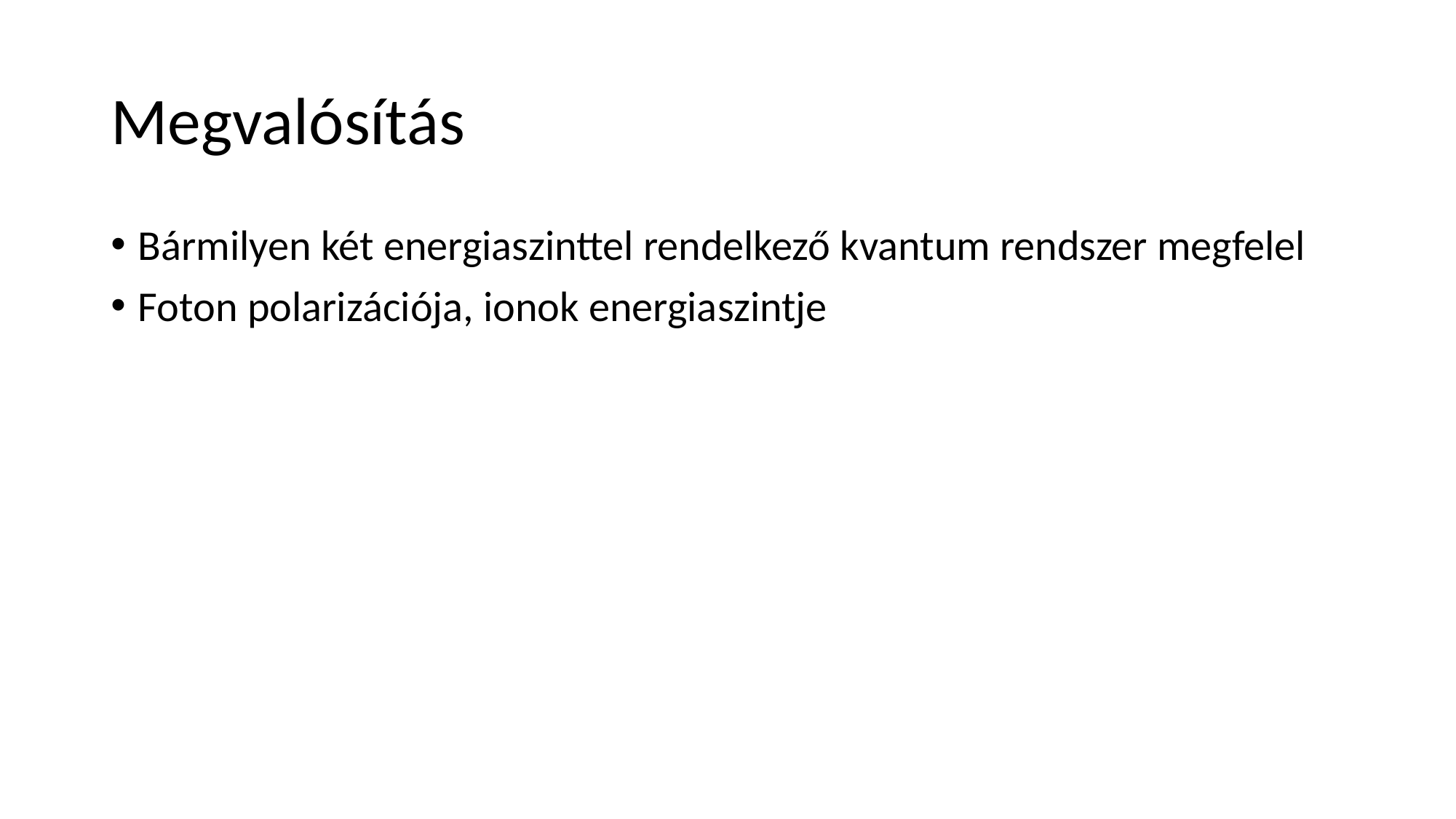

# Megvalósítás
Bármilyen két energiaszinttel rendelkező kvantum rendszer megfelel
Foton polarizációja, ionok energiaszintje